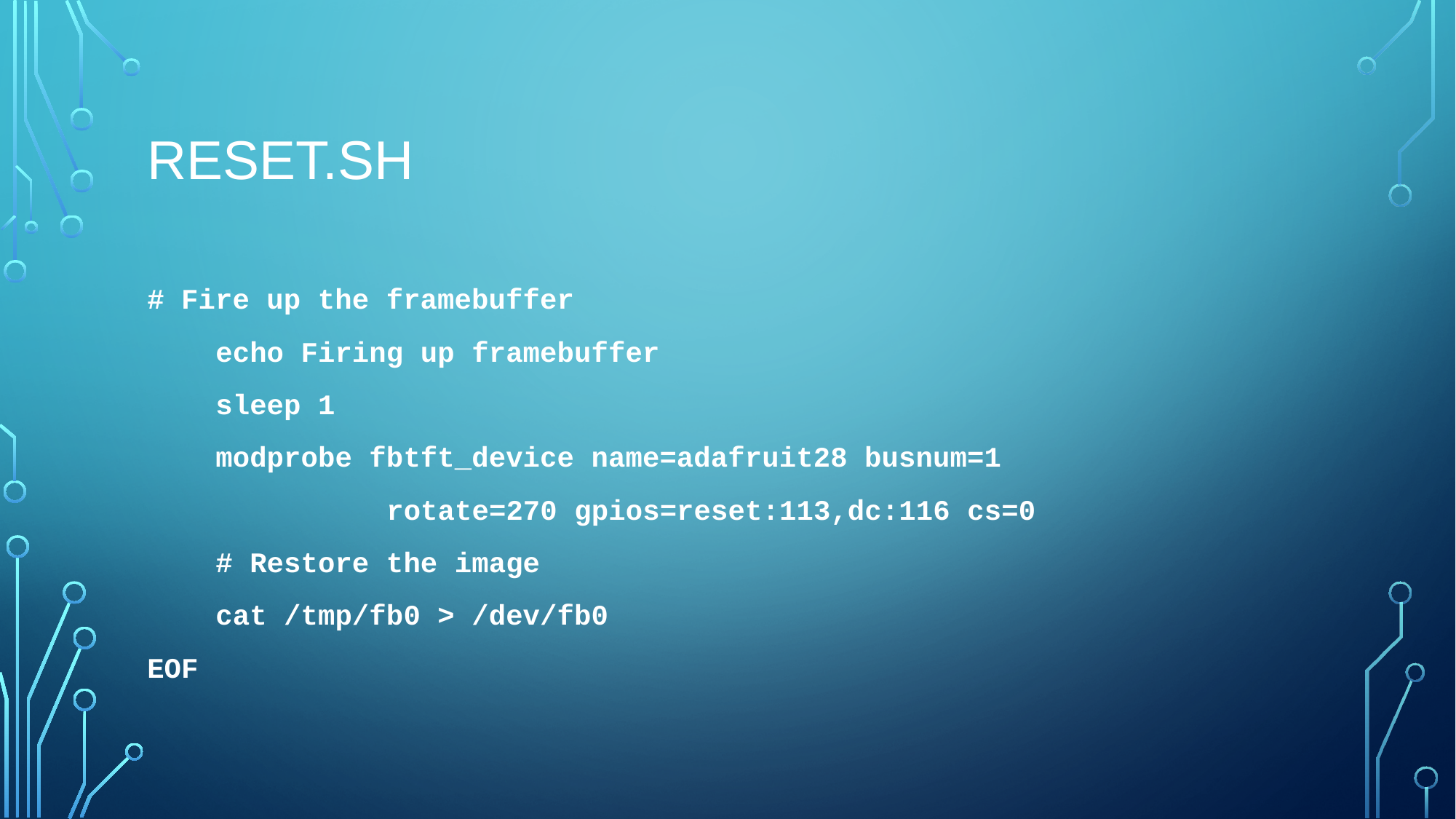

# Reset.sh
# Fire up the framebuffer
    echo Firing up framebuffer
    sleep 1
    modprobe fbtft_device name=adafruit28 busnum=1
              rotate=270 gpios=reset:113,dc:116 cs=0
    # Restore the image
    cat /tmp/fb0 > /dev/fb0
EOF